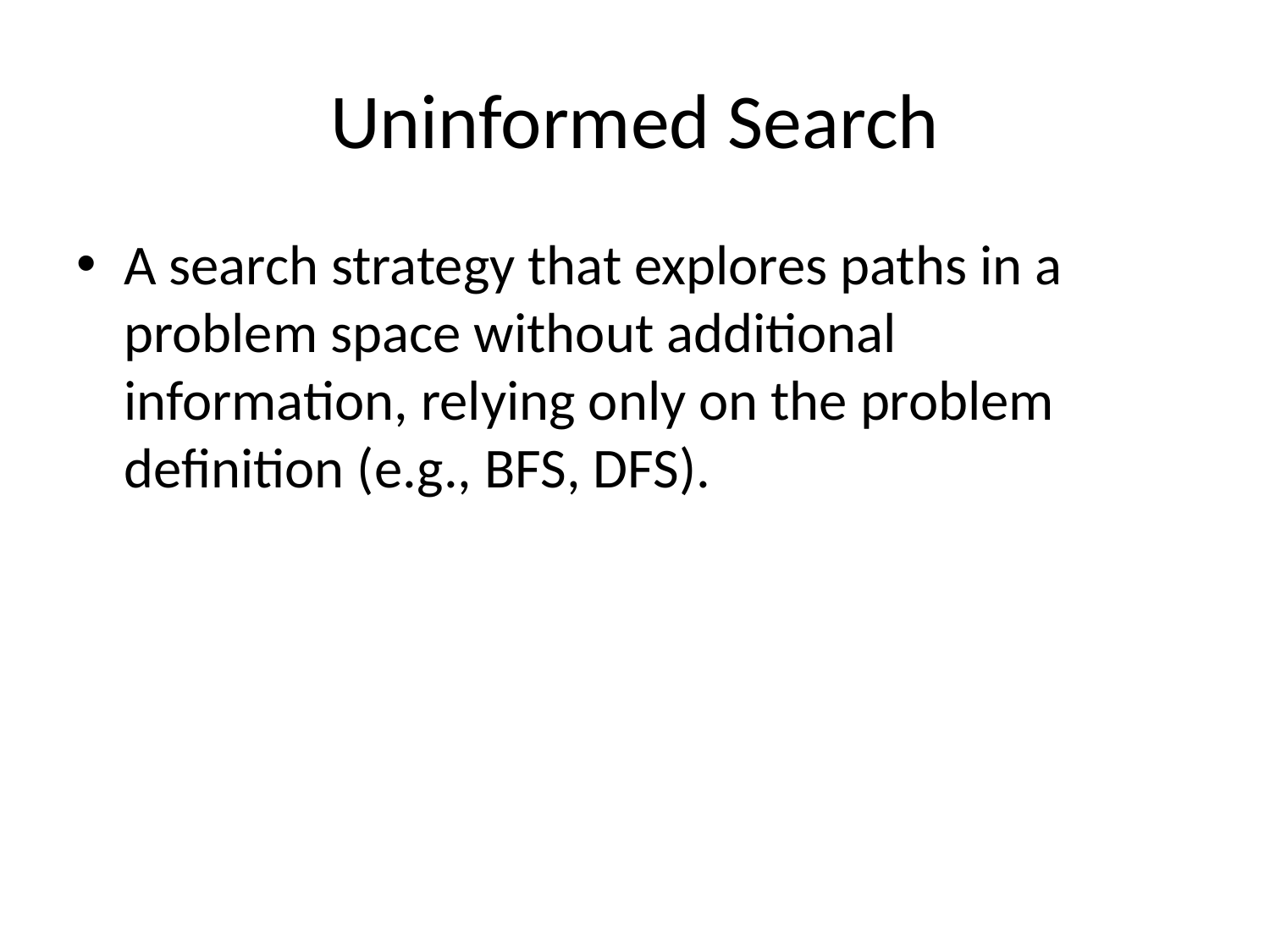

# Uninformed Search
A search strategy that explores paths in a problem space without additional information, relying only on the problem definition (e.g., BFS, DFS).